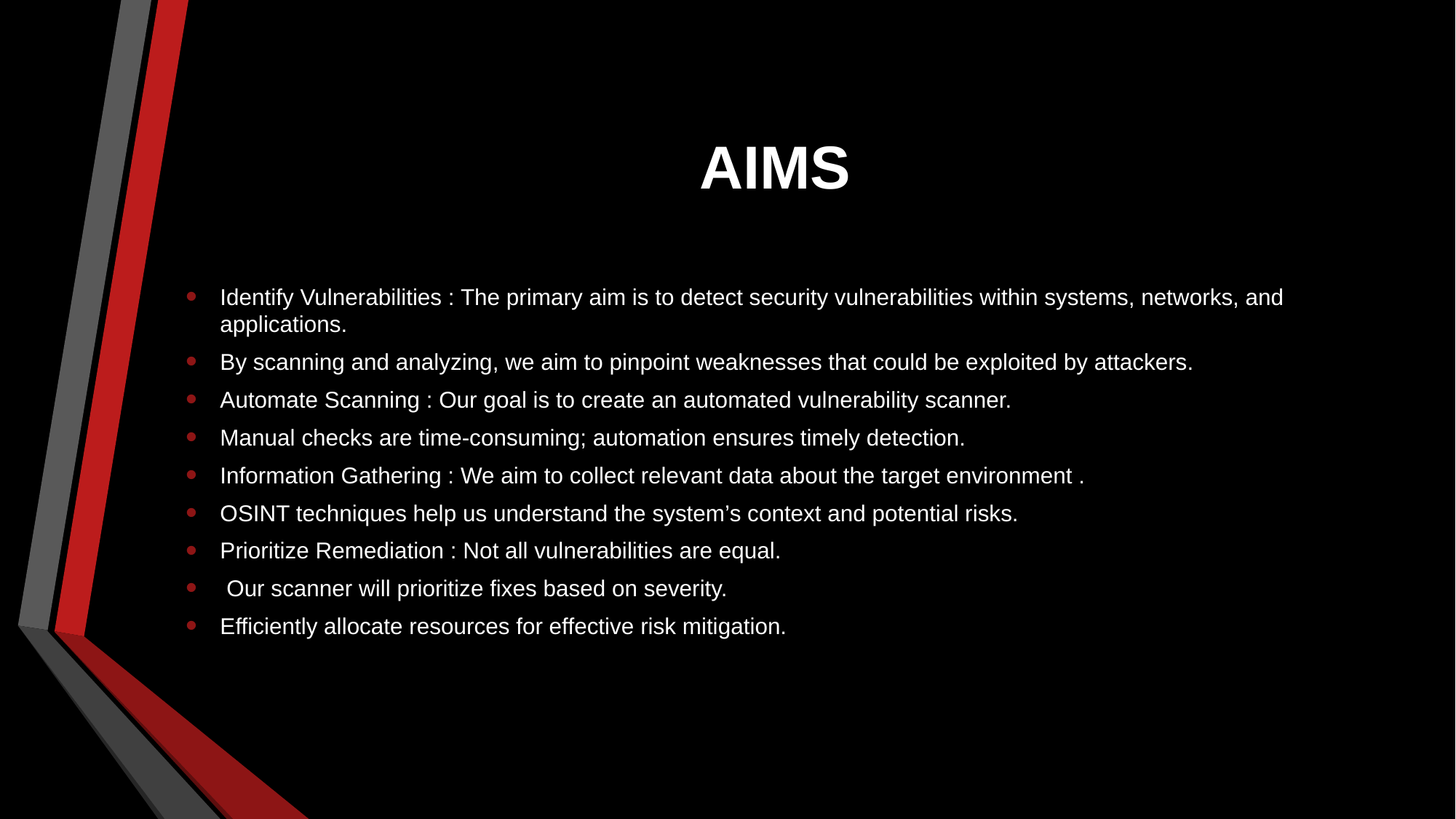

# AIMS
Identify Vulnerabilities : The primary aim is to detect security vulnerabilities within systems, networks, and applications.
By scanning and analyzing, we aim to pinpoint weaknesses that could be exploited by attackers.
Automate Scanning : Our goal is to create an automated vulnerability scanner.
Manual checks are time-consuming; automation ensures timely detection.
Information Gathering : We aim to collect relevant data about the target environment .
OSINT techniques help us understand the system’s context and potential risks.
Prioritize Remediation : Not all vulnerabilities are equal.
 Our scanner will prioritize fixes based on severity.
Efficiently allocate resources for effective risk mitigation.